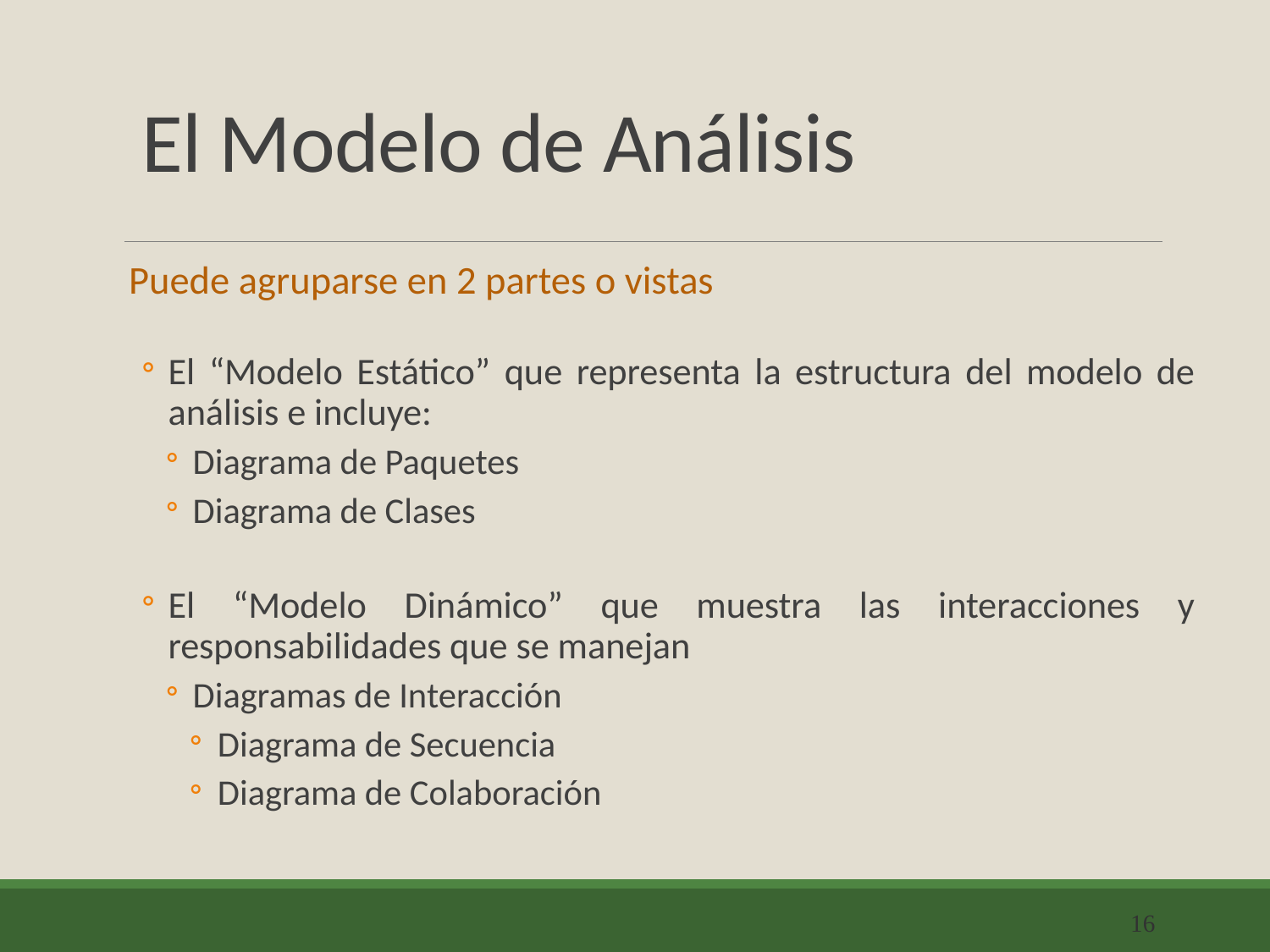

# El Modelo de Análisis
Puede agruparse en 2 partes o vistas

El “Modelo Estático” que representa la estructura del modelo de análisis e incluye:
Diagrama de Paquetes
Diagrama de Clases

El “Modelo Dinámico” que muestra las interacciones y responsabilidades que se manejan
Diagramas de Interacción
Diagrama de Secuencia
Diagrama de Colaboración
16